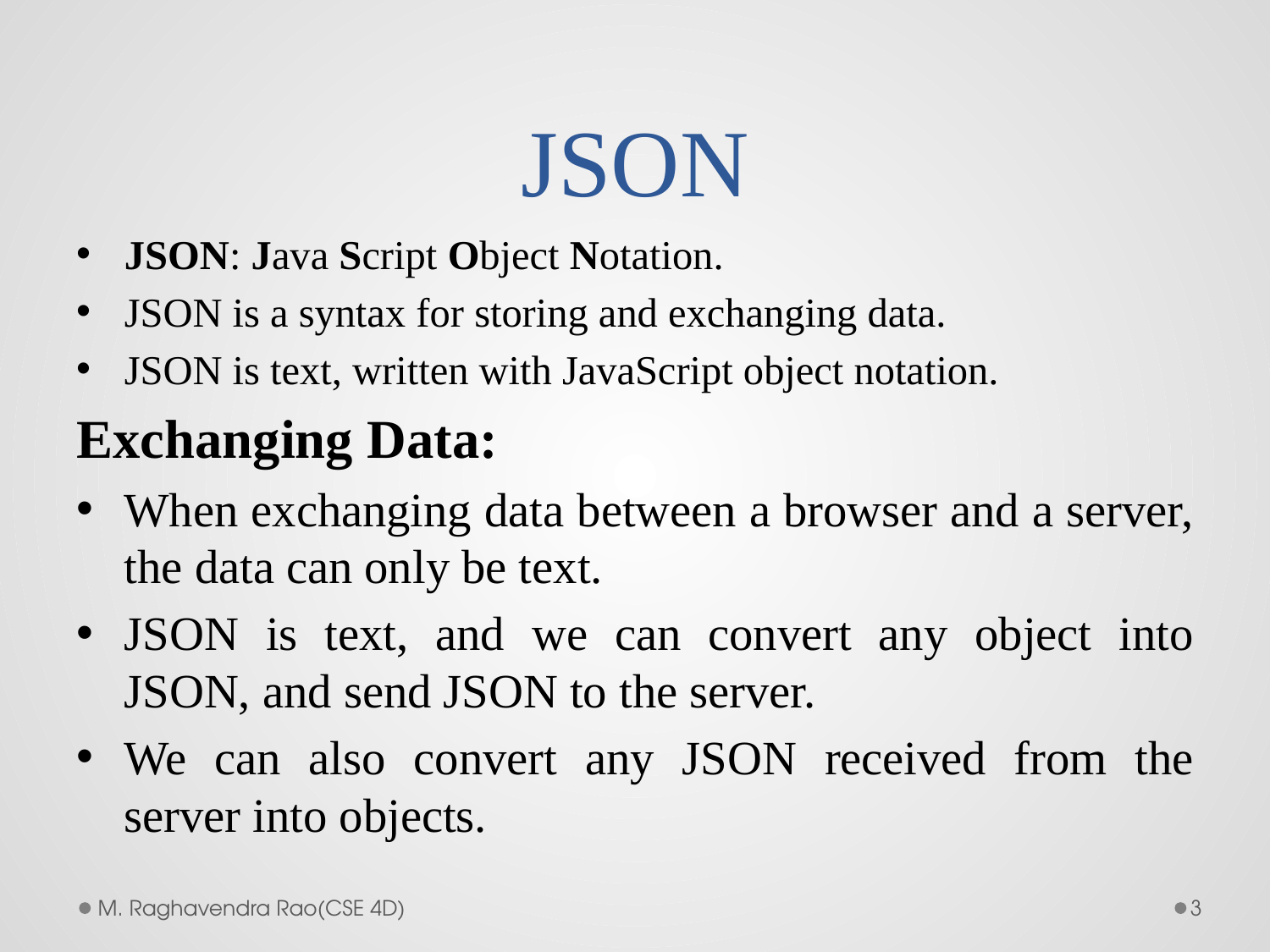

# JSON
JSON: Java Script Object Notation.
JSON is a syntax for storing and exchanging data.
JSON is text, written with JavaScript object notation.
Exchanging Data:
When exchanging data between a browser and a server, the data can only be text.
JSON is text, and we can convert any object into JSON, and send JSON to the server.
We can also convert any JSON received from the server into objects.
M. Raghavendra Rao(CSE 4D)
3